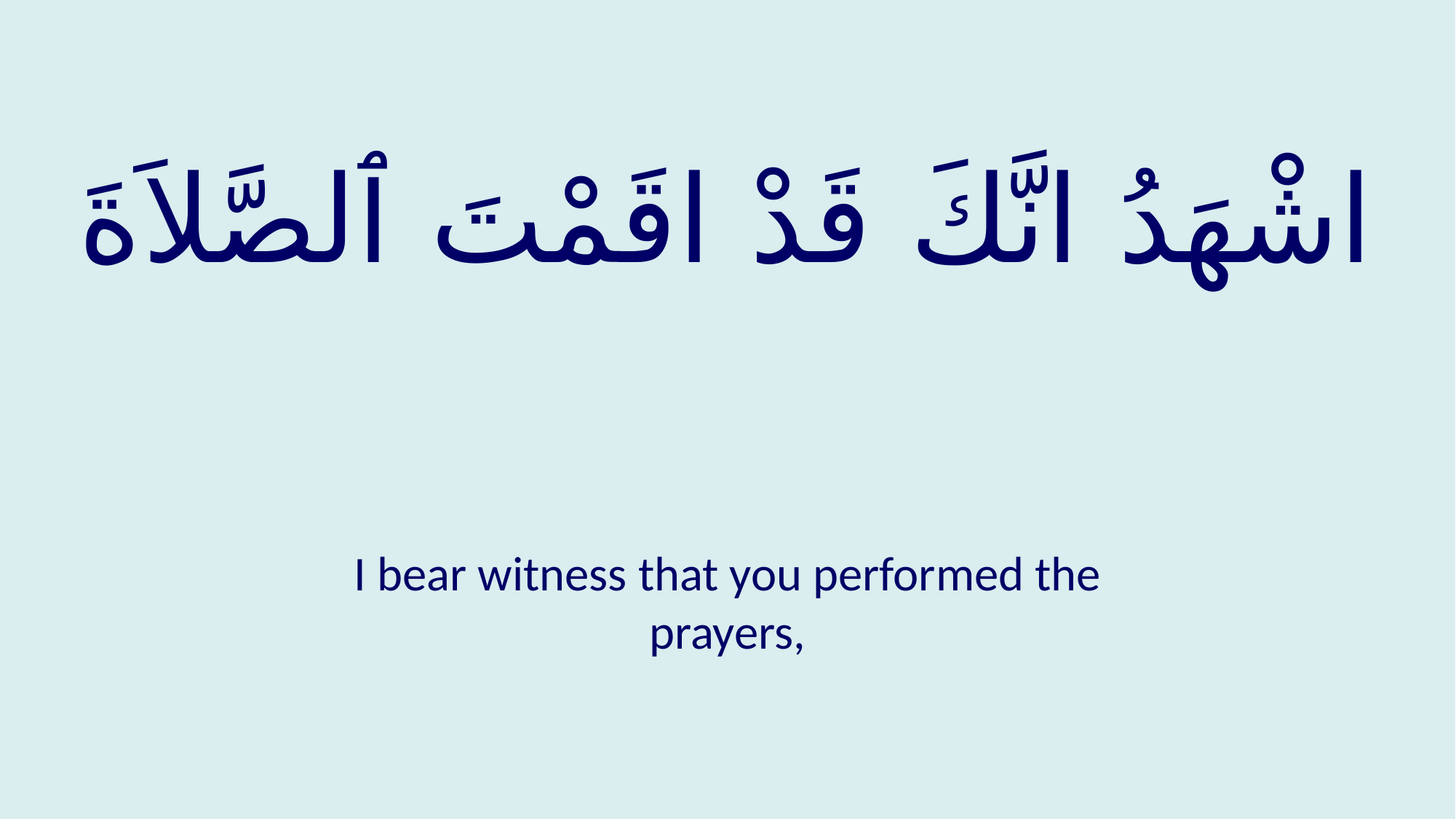

# اشْهَدُ انَّكَ قَدْ اقَمْتَ ٱلصَّلاَةَ
I bear witness that you performed the prayers,